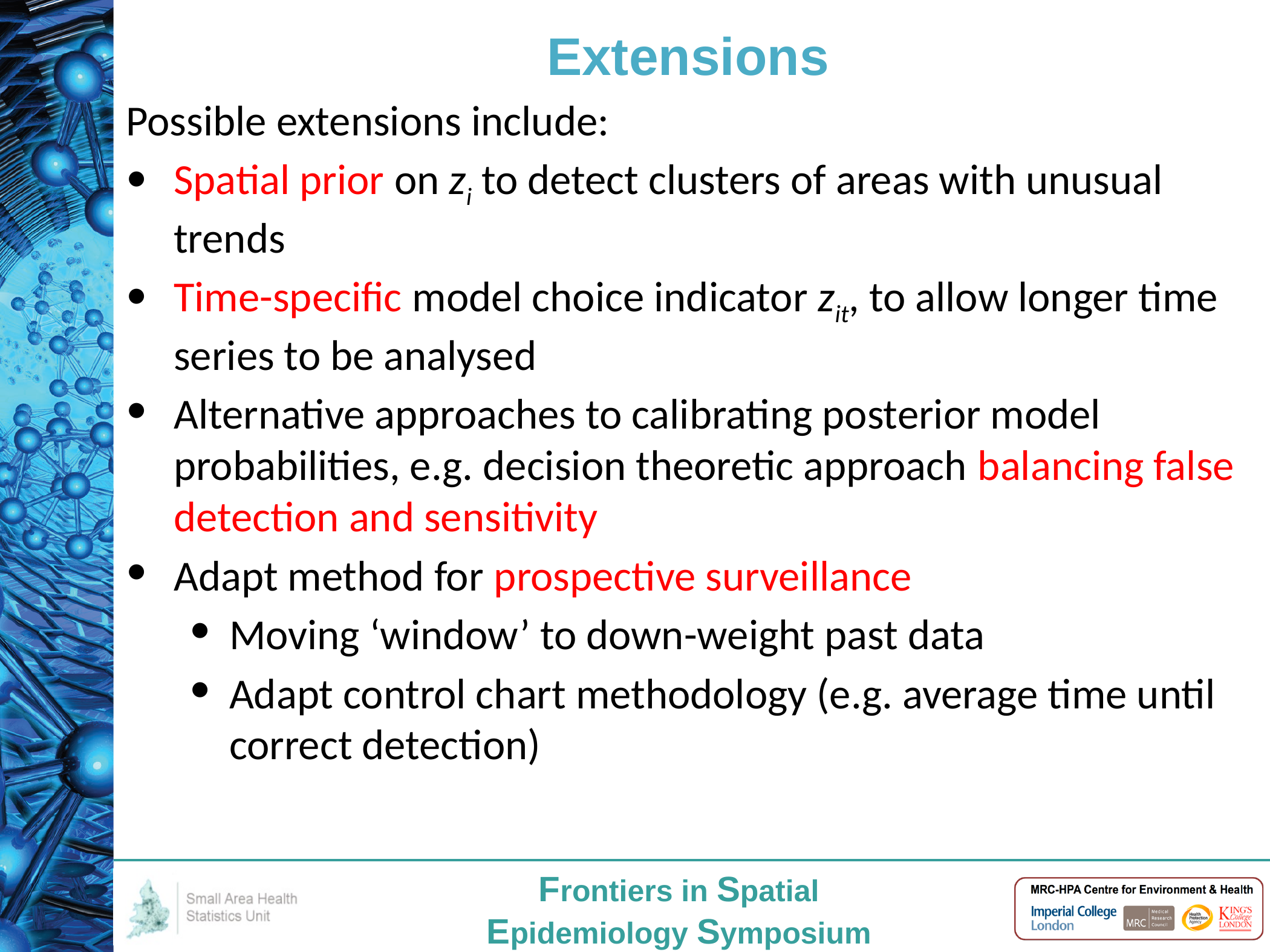

# Extensions
Possible extensions include:
Spatial prior on zi to detect clusters of areas with unusual trends
Time-specific model choice indicator zit, to allow longer time series to be analysed
Alternative approaches to calibrating posterior model probabilities, e.g. decision theoretic approach balancing false detection and sensitivity
Adapt method for prospective surveillance
Moving ‘window’ to down-weight past data
Adapt control chart methodology (e.g. average time until correct detection)